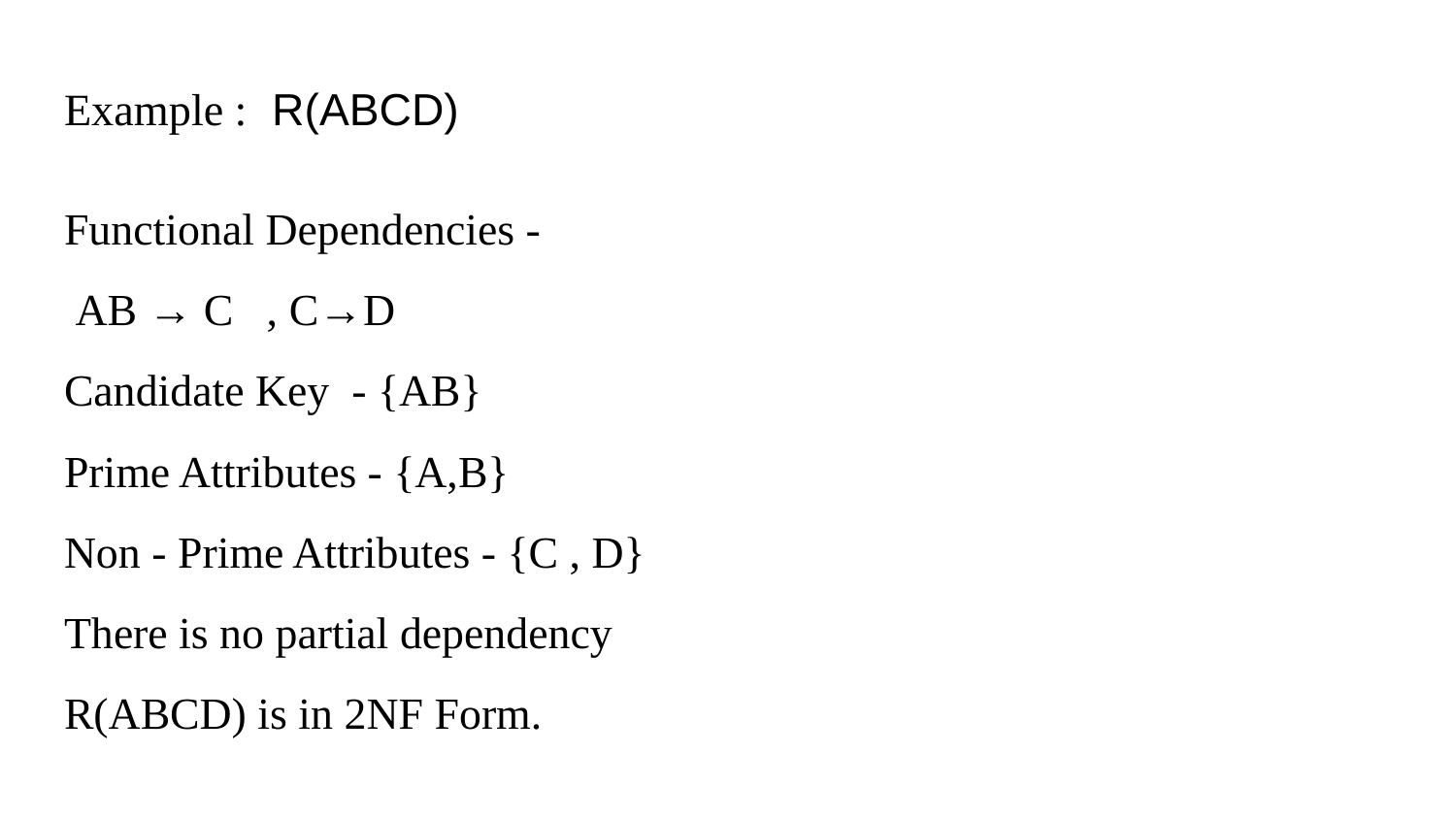

# Example :  R(ABCD)
Functional Dependencies -
 AB → C   , C→D
Candidate Key  - {AB}
Prime Attributes - {A,B}
Non - Prime Attributes - {C , D}
There is no partial dependency
R(ABCD) is in 2NF Form.